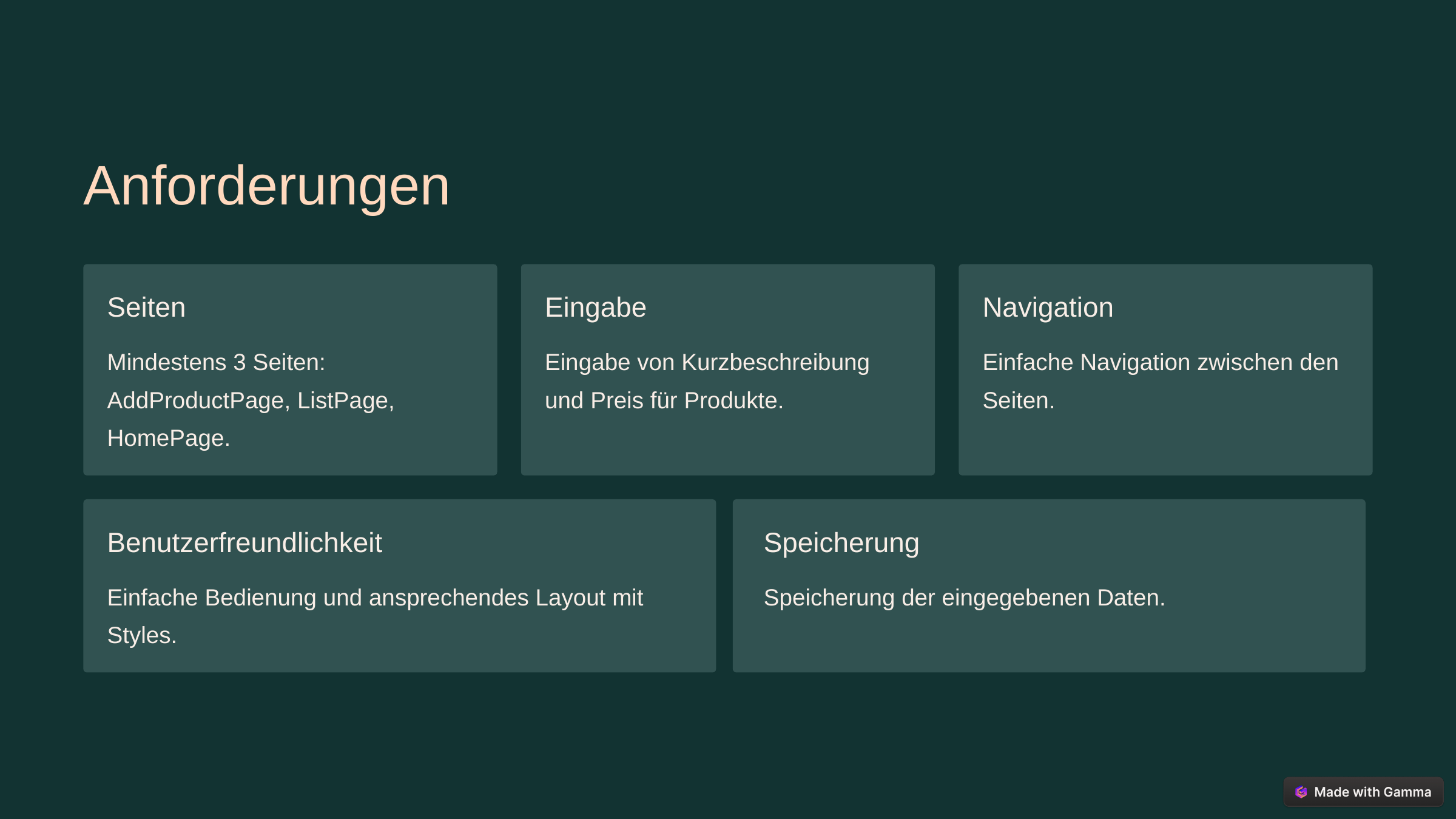

Anforderungen

Seiten
Eingabe
Navigation
Mindestens 3 Seiten: AddProductPage, ListPage, HomePage.
Eingabe von Kurzbeschreibung und Preis für Produkte.
Einfache Navigation zwischen den Seiten.

Benutzerfreundlichkeit
Speicherung
Einfache Bedienung und ansprechendes Layout mit Styles.
Speicherung der eingegebenen Daten.